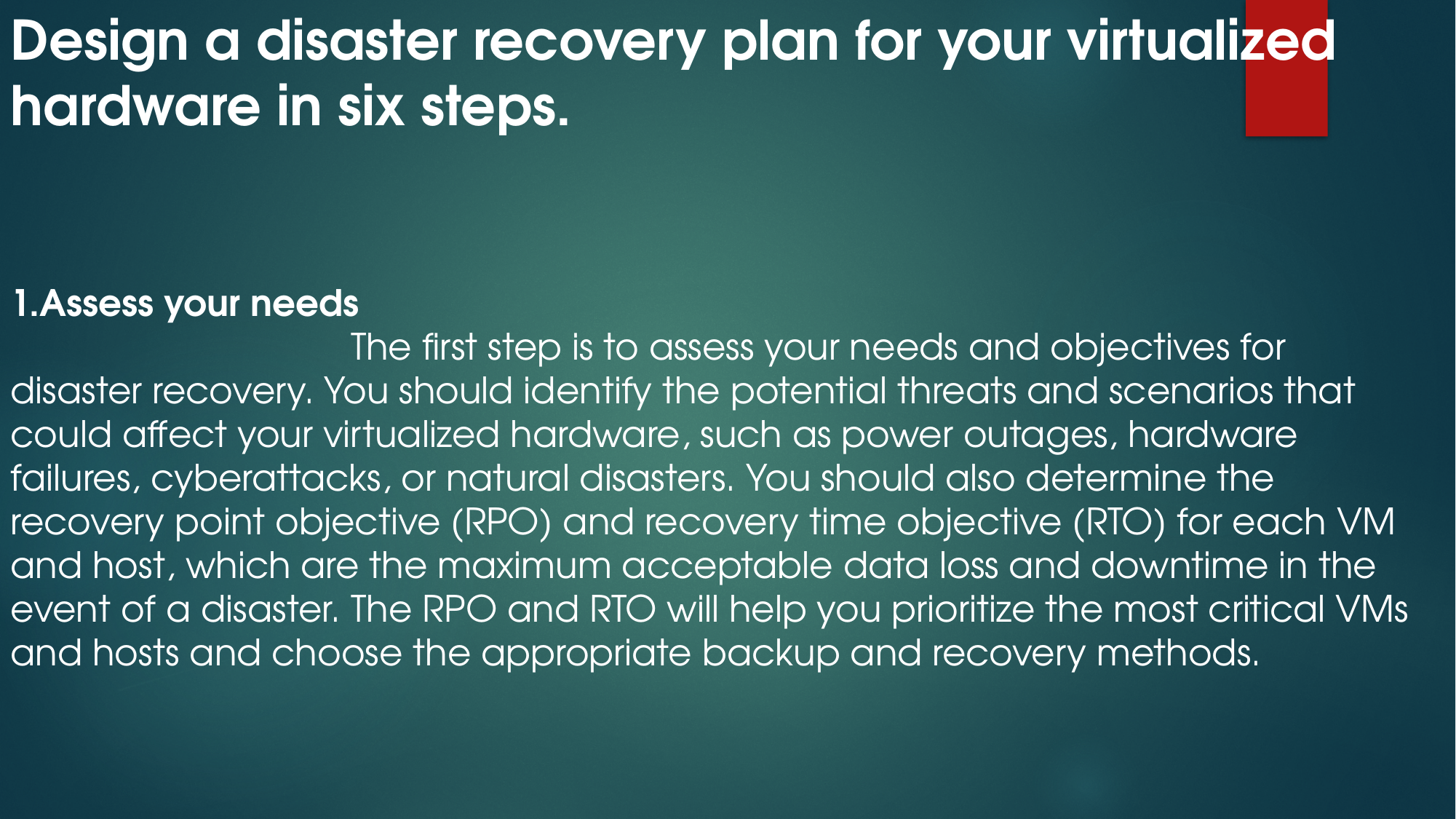

Design a disaster recovery plan for your virtualized hardware in six steps.
1.Assess your needs
                                  The first step is to assess your needs and objectives for disaster recovery. You should identify the potential threats and scenarios that could affect your virtualized hardware, such as power outages, hardware failures, cyberattacks, or natural disasters. You should also determine the recovery point objective (RPO) and recovery time objective (RTO) for each VM and host, which are the maximum acceptable data loss and downtime in the event of a disaster. The RPO and RTO will help you prioritize the most critical VMs and hosts and choose the appropriate backup and recovery methods.